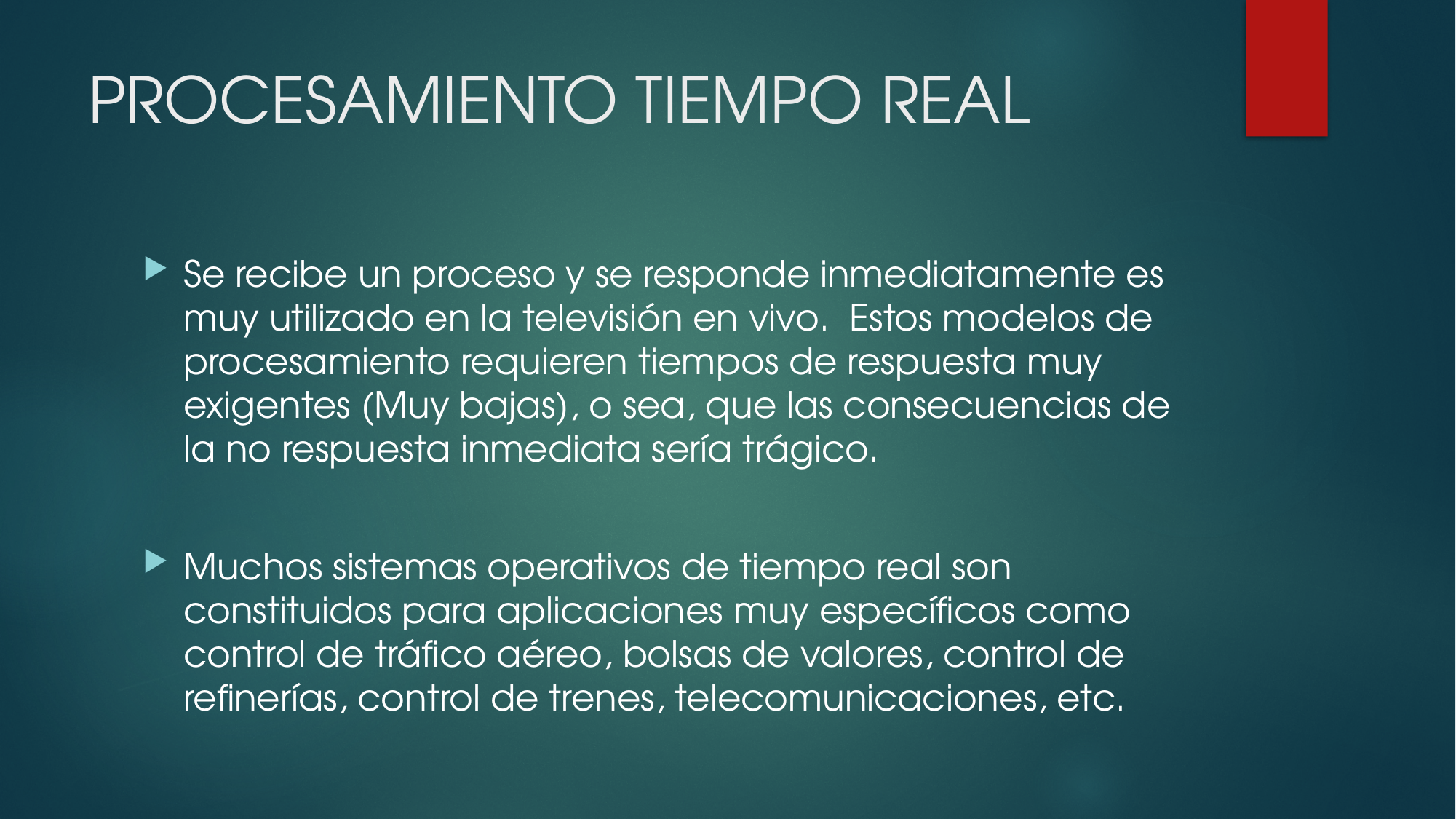

# PROCESAMIENTO TIEMPO REAL
Se recibe un proceso y se responde inmediatamente es muy utilizado en la televisión en vivo.  Estos modelos de procesamiento requieren tiempos de respuesta muy exigentes (Muy bajas), o sea, que las consecuencias de la no respuesta inmediata sería trágico.

Muchos sistemas operativos de tiempo real son constituidos para aplicaciones muy específicos como control de tráfico aéreo, bolsas de valores, control de refinerías, control de trenes, telecomunicaciones, etc.